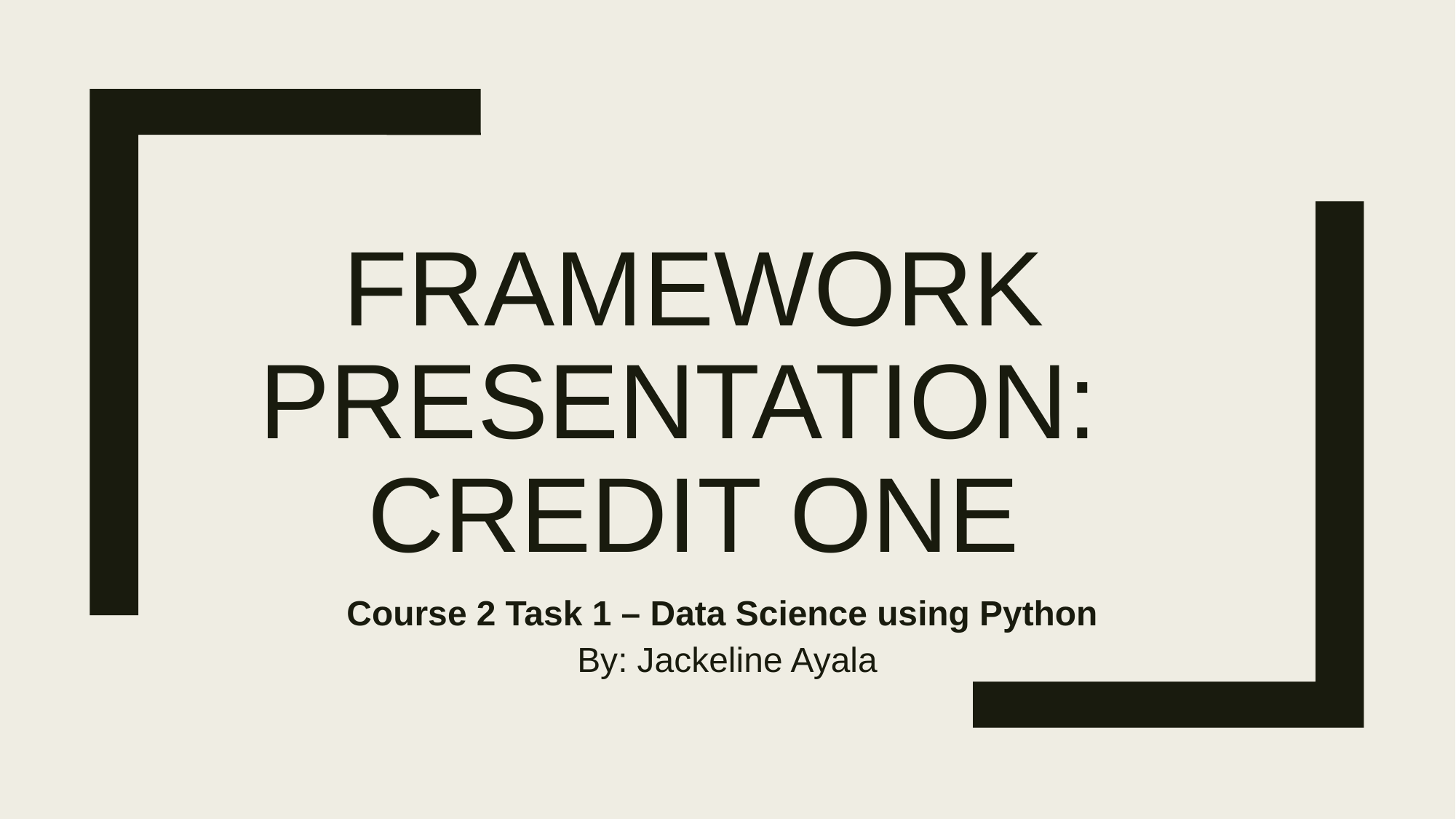

# Framework presentation:  Credit ONE
Course 2 Task 1 – Data Science using Python
By: Jackeline Ayala